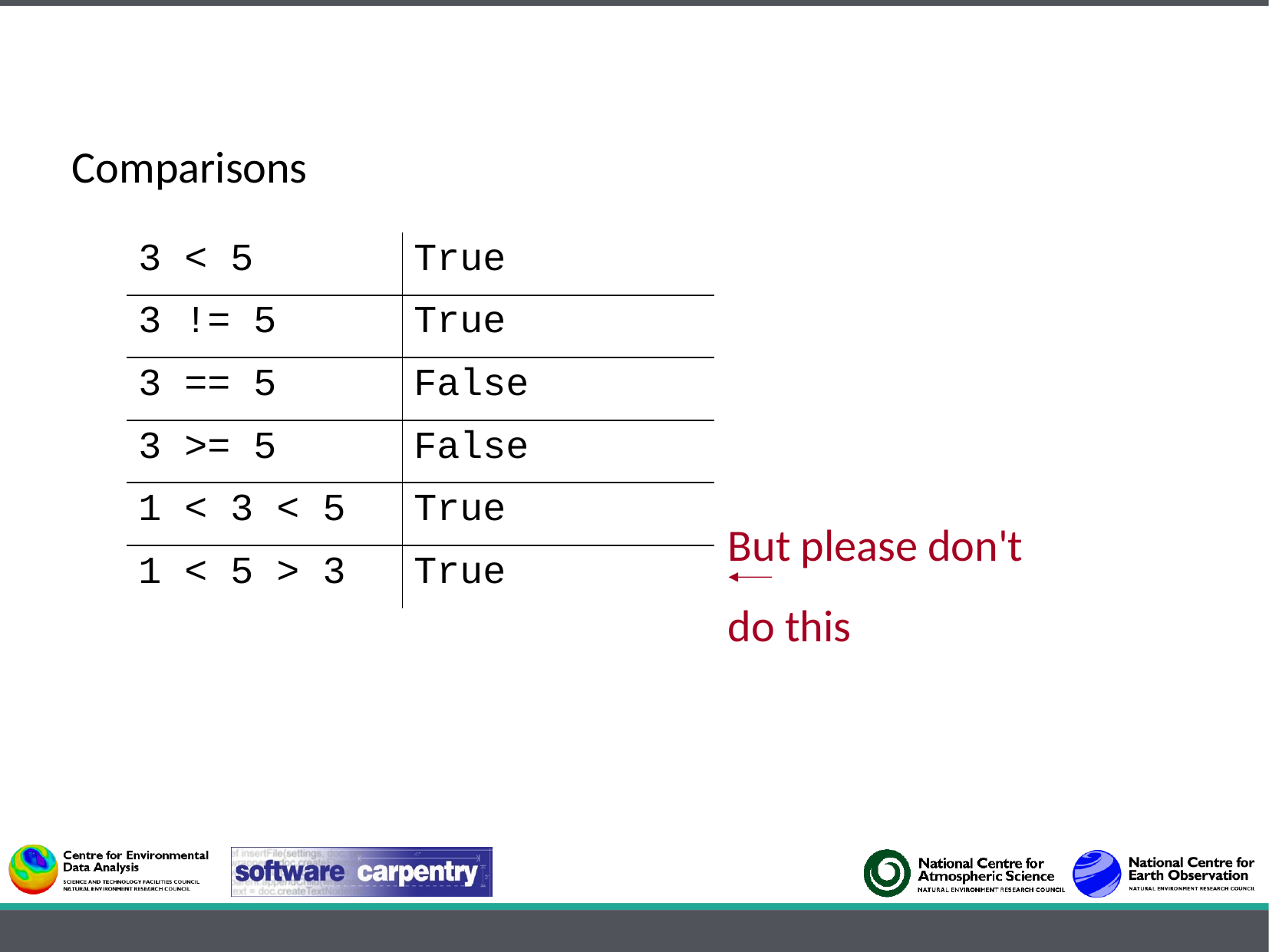

Comparisons
| 3 < 5 | True |
| --- | --- |
| 3 != 5 | True |
| 3 == 5 | False |
| 3 >= 5 | False |
| 1 < 3 < 5 | True |
| 1 < 5 > 3 | True |
But please don't
do this